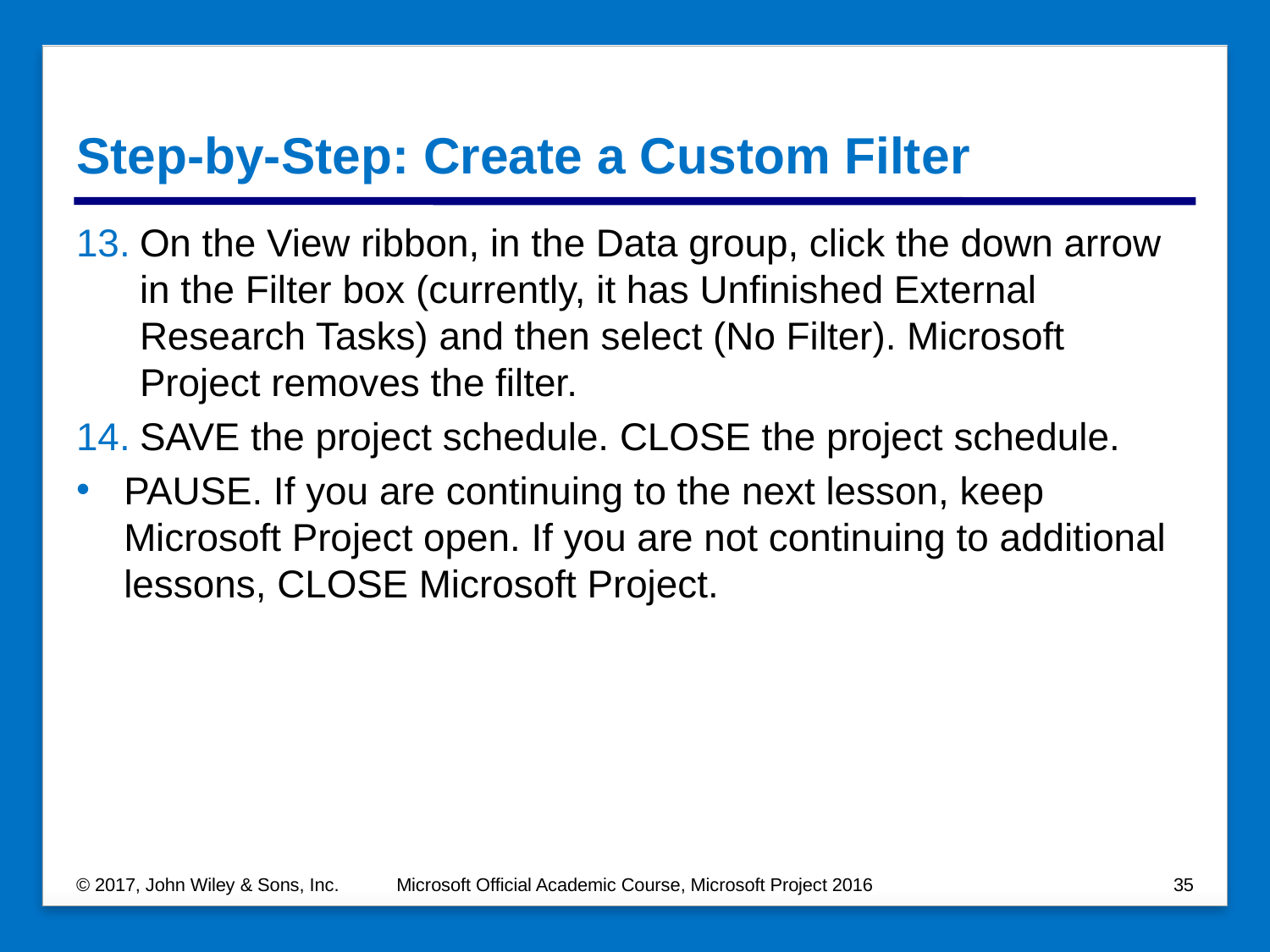

# Step-by-Step: Create a Custom Filter
On the View ribbon, in the Data group, click the down arrow in the Filter box (currently, it has Unfinished External Research Tasks) and then select (No Filter). Microsoft Project removes the filter.
SAVE the project schedule. CLOSE the project schedule.
PAUSE. If you are continuing to the next lesson, keep Microsoft Project open. If you are not continuing to additional lessons, CLOSE Microsoft Project.
© 2017, John Wiley & Sons, Inc.
Microsoft Official Academic Course, Microsoft Project 2016
35